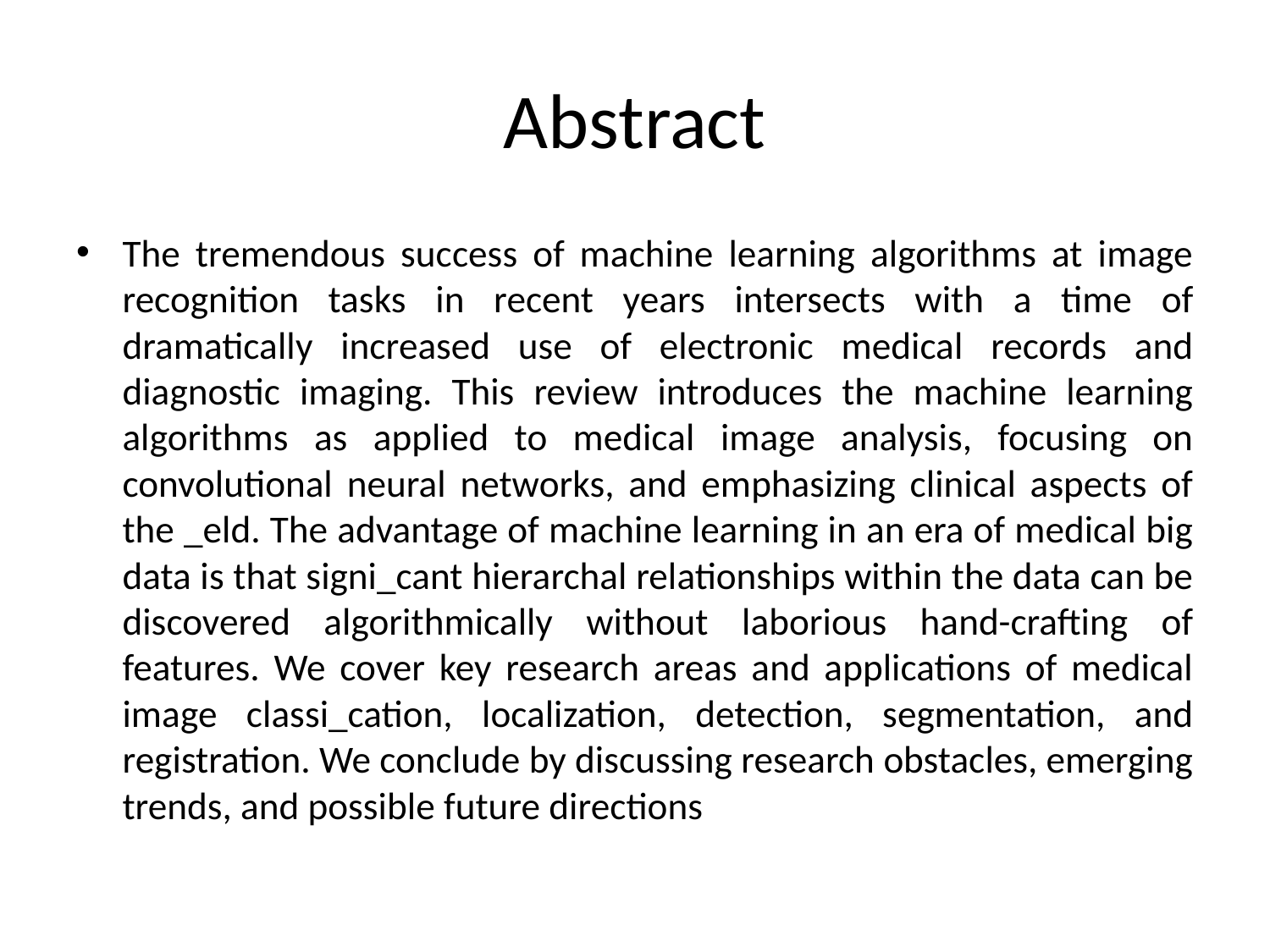

# Abstract
The tremendous success of machine learning algorithms at image recognition tasks in recent years intersects with a time of dramatically increased use of electronic medical records and diagnostic imaging. This review introduces the machine learning algorithms as applied to medical image analysis, focusing on convolutional neural networks, and emphasizing clinical aspects of the _eld. The advantage of machine learning in an era of medical big data is that signi_cant hierarchal relationships within the data can be discovered algorithmically without laborious hand-crafting of features. We cover key research areas and applications of medical image classi_cation, localization, detection, segmentation, and registration. We conclude by discussing research obstacles, emerging trends, and possible future directions